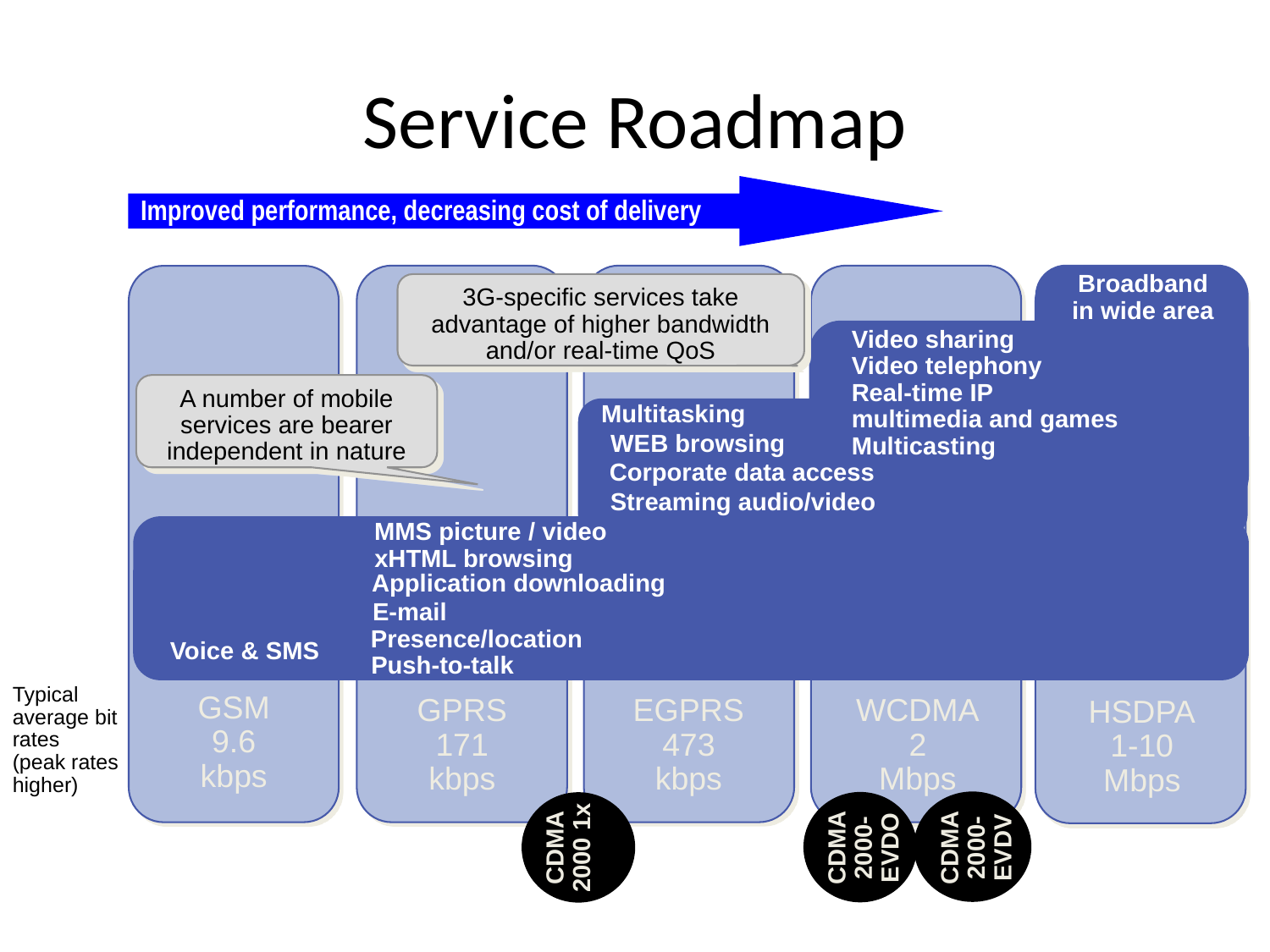

# Service Roadmap
Improved performance, decreasing cost of delivery

Broadband
in wide area

3G-specific services take advantage of higher bandwidth and/or real-time QoS

Video sharing
Video telephony
Real-time IP
multimedia and games
Multicasting
A number of mobile services are bearer independent in nature
Multitasking

WEB browsing
Corporate data access
Streaming audio/video
MMS picture / video

xHTML browsing
Application downloading
E-mail
Presence/location
Voice & SMS
Push-to-talk
GSM
9.6
kbps
GPRS
171
kbps
EGPRS
473
kbps
WCDMA
2
Mbps
HSDPA
1-10
Mbps
Typical average bit rates
(peak rates higher)

CDMA
2000 1x

CDMA
2000-EVDO

CDMA
2000-EVDV